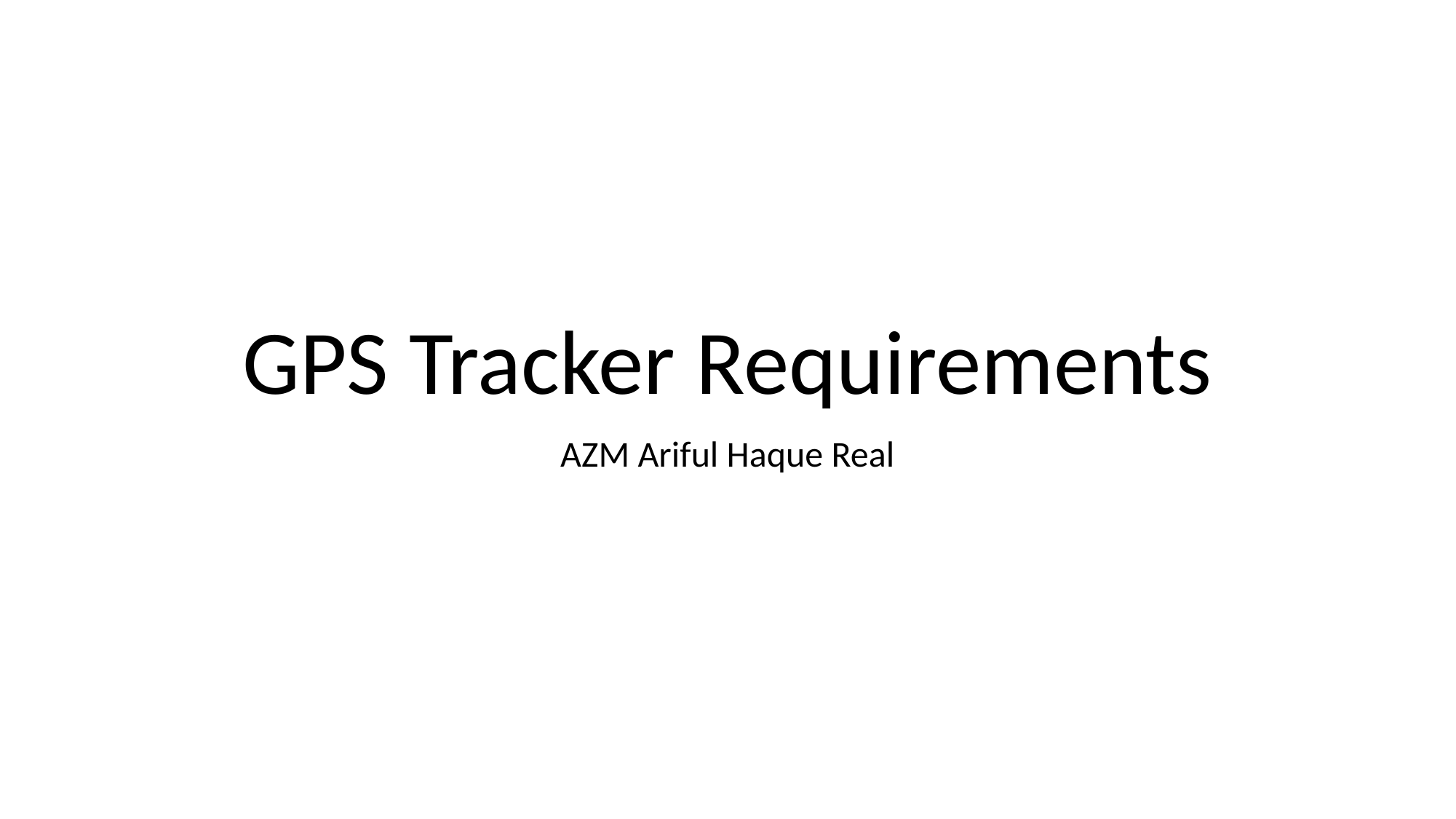

# GPS Tracker Requirements
AZM Ariful Haque Real